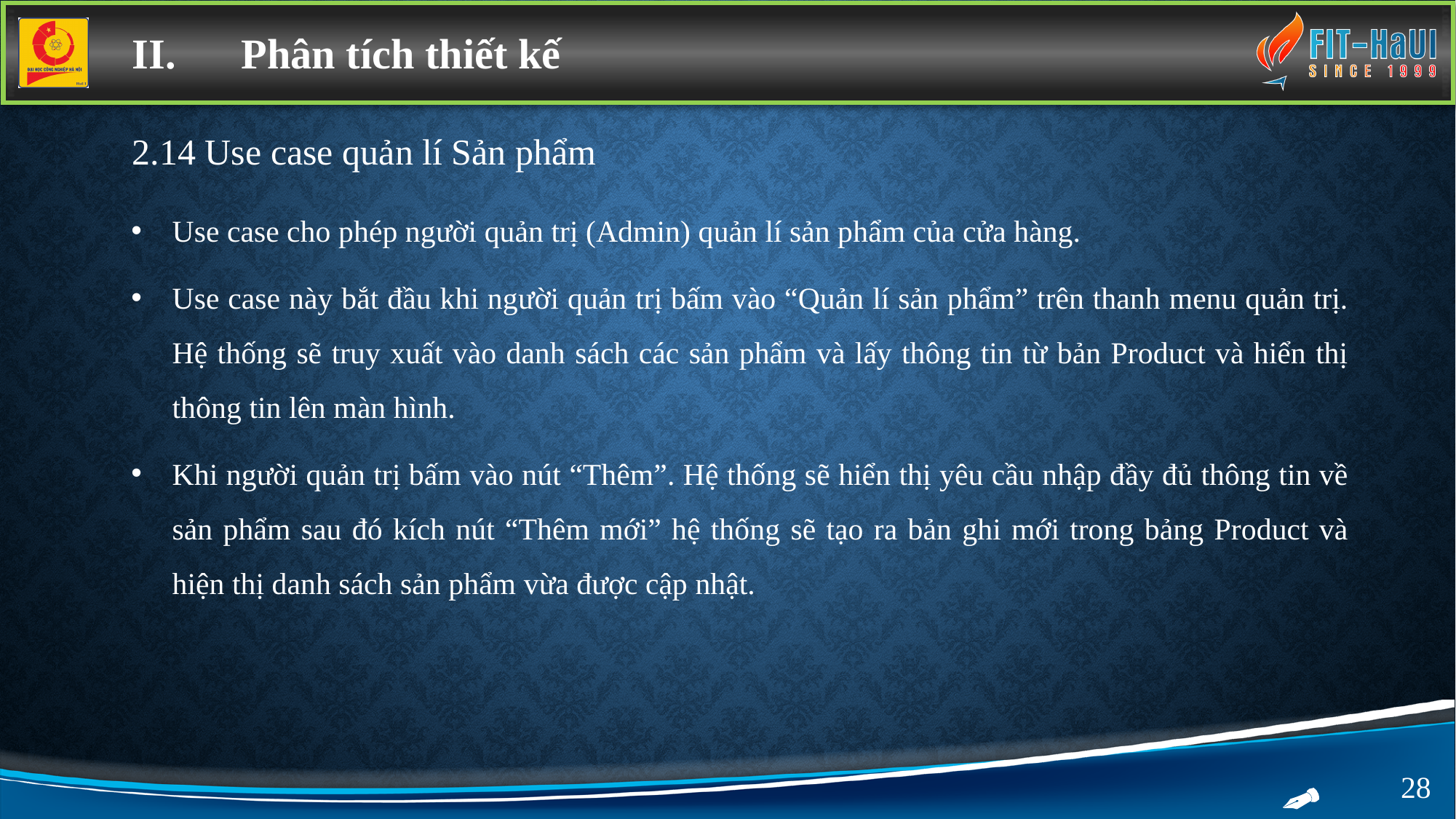

II.	Phân tích thiết kế
2.14 Use case quản lí Sản phẩm
Use case cho phép người quản trị (Admin) quản lí sản phẩm của cửa hàng.
Use case này bắt đầu khi người quản trị bấm vào “Quản lí sản phẩm” trên thanh menu quản trị. Hệ thống sẽ truy xuất vào danh sách các sản phẩm và lấy thông tin từ bản Product và hiển thị thông tin lên màn hình.
Khi người quản trị bấm vào nút “Thêm”. Hệ thống sẽ hiển thị yêu cầu nhập đầy đủ thông tin về sản phẩm sau đó kích nút “Thêm mới” hệ thống sẽ tạo ra bản ghi mới trong bảng Product và hiện thị danh sách sản phẩm vừa được cập nhật.
28